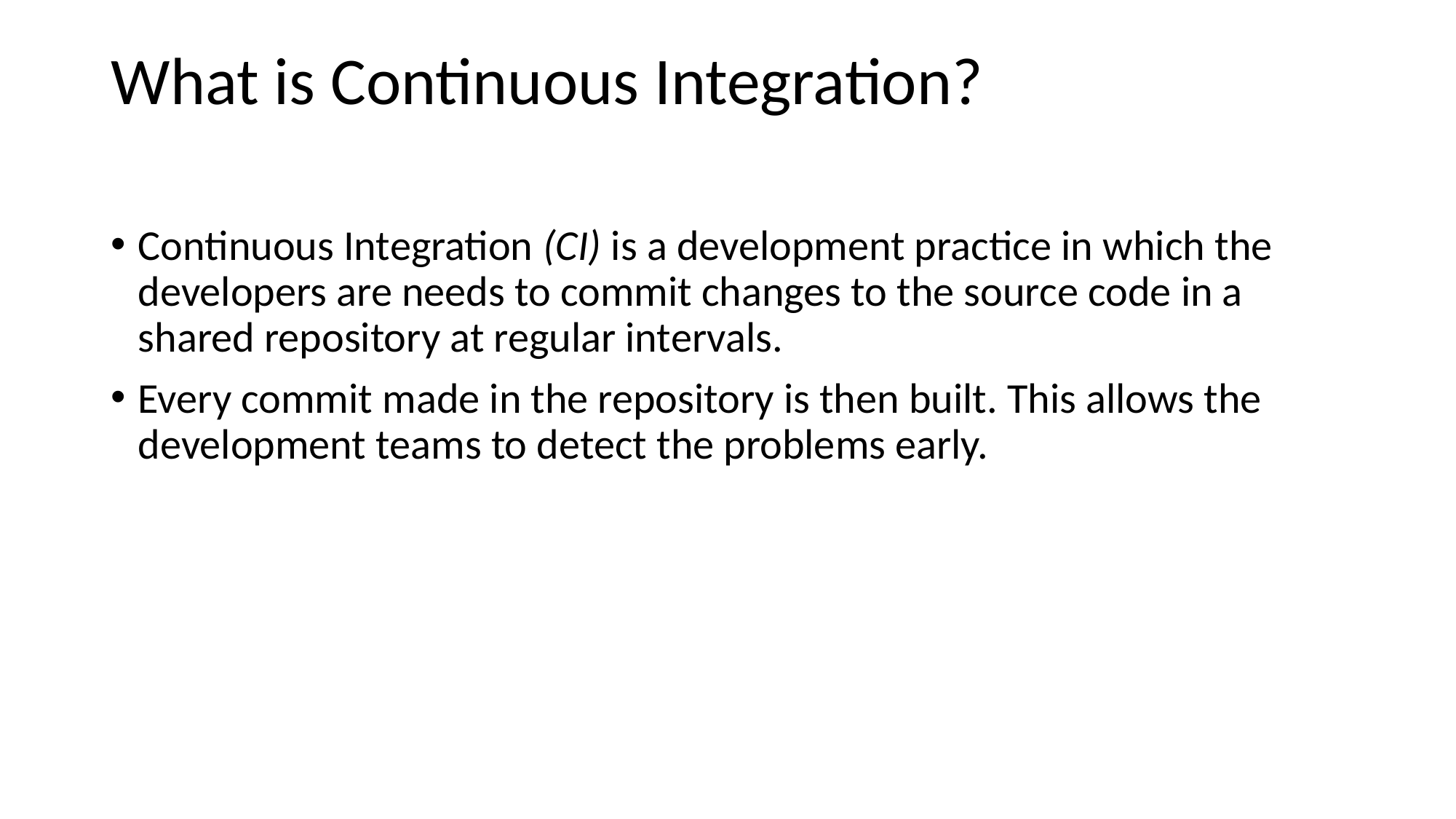

# What is Continuous Integration?
Continuous Integration (CI) is a development practice in which the developers are needs to commit changes to the source code in a shared repository at regular intervals.
Every commit made in the repository is then built. This allows the development teams to detect the problems early.